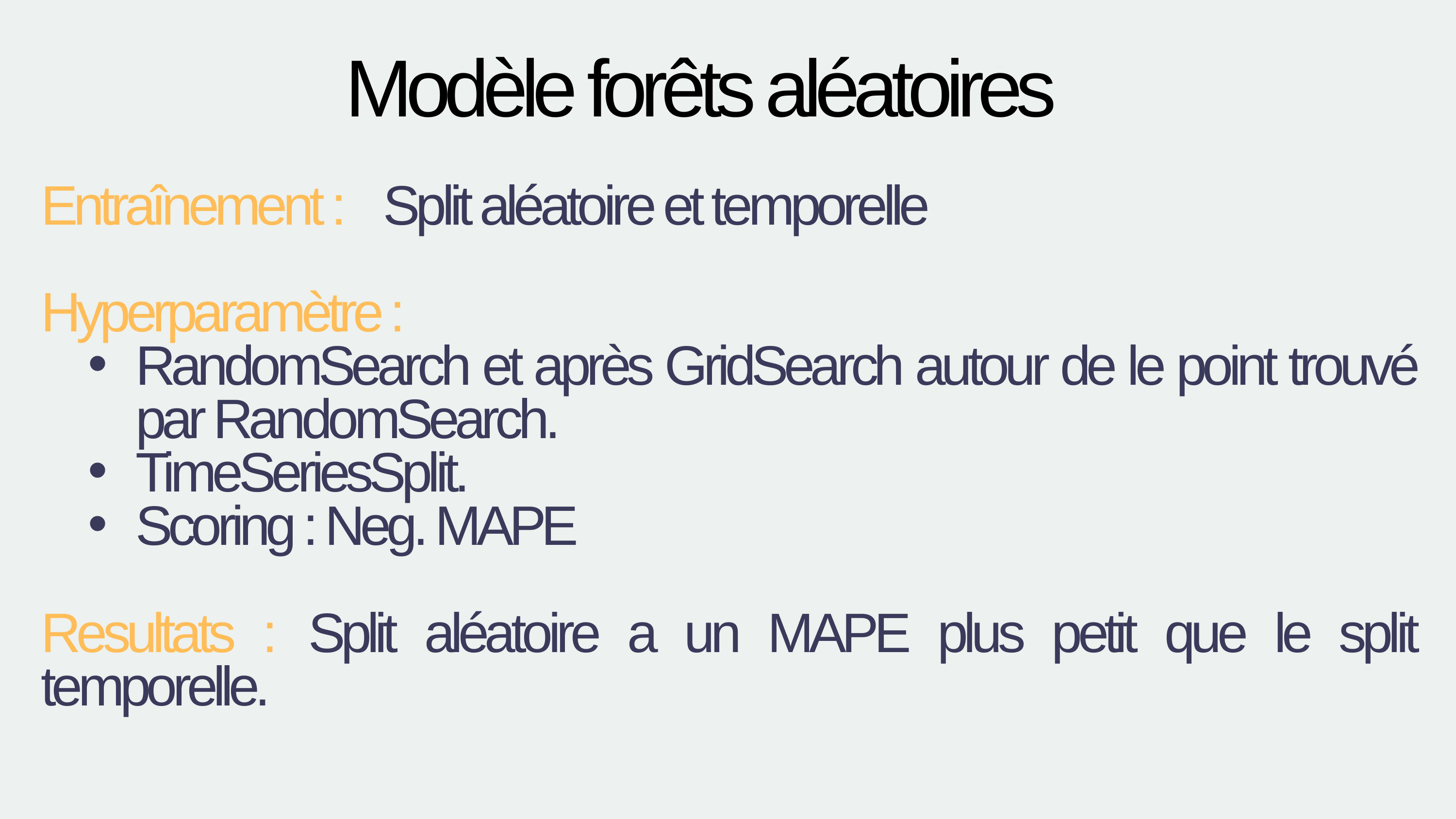

Modèle forêts aléatoires
Entraînement :   Split aléatoire et temporelle

Hyperparamètre :
RandomSearch et après GridSearch autour de le point trouvé par RandomSearch.
TimeSeriesSplit.
Scoring : Neg. MAPE

Resultats : Split aléatoire a un MAPE plus petit que le split temporelle.